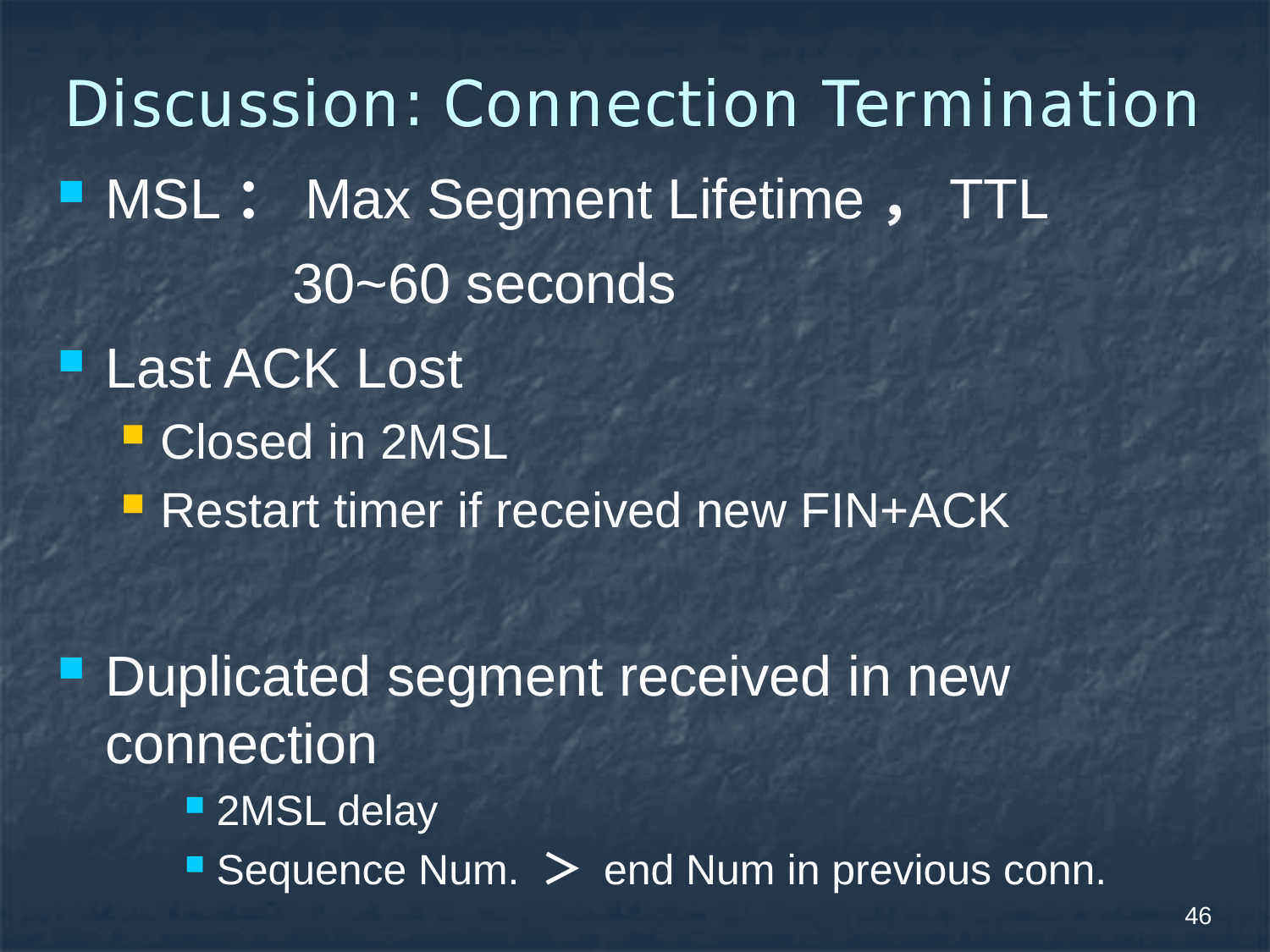

# Discussion: Connection Termination
MSL：Max Segment Lifetime，TTL
               30~60 seconds
Last ACK Lost
Closed in 2MSL
Restart timer if received new FIN+ACK

Duplicated segment received in new connection
2MSL delay
Sequence Num. ＞ end Num in previous conn.
46